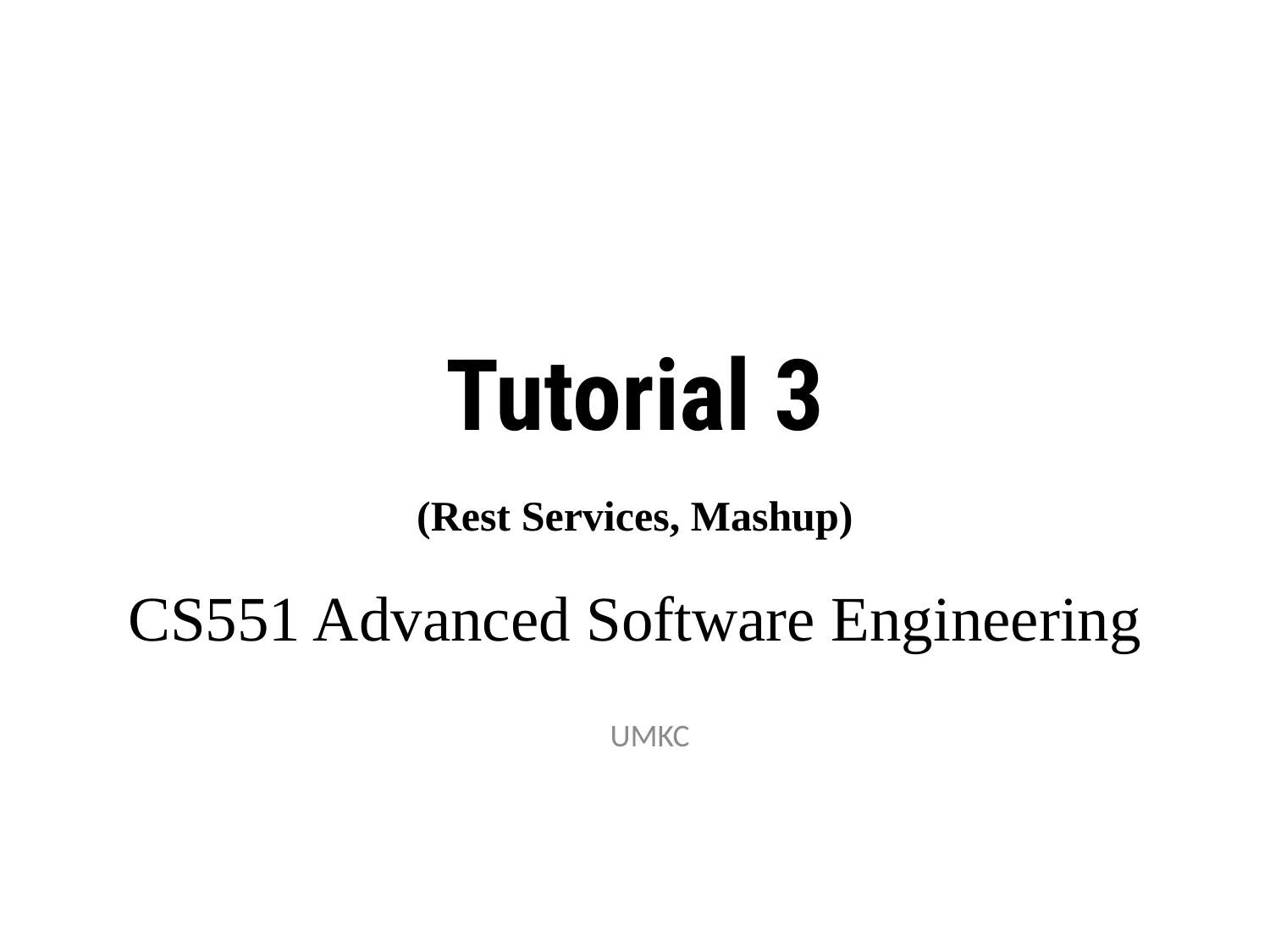

Tutorial 3

(Rest Services, Mashup)

CS551 Advanced Software Engineering

UMKC